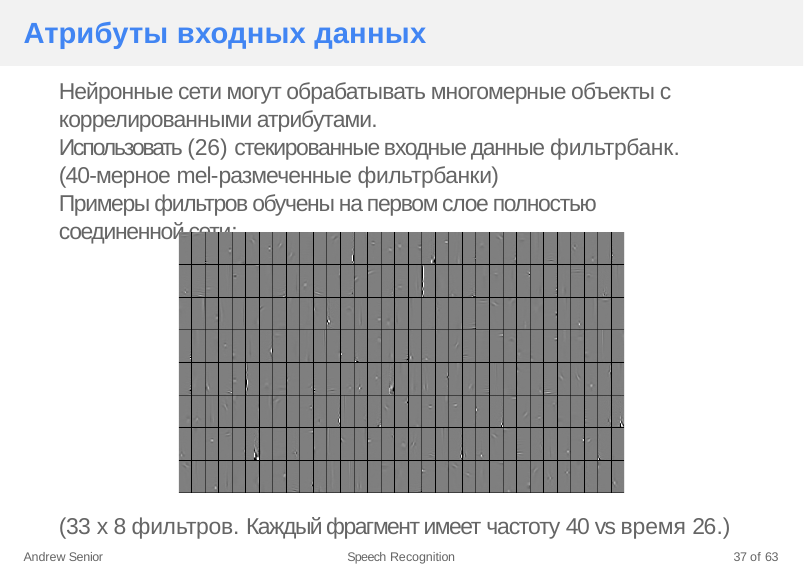

# Атрибуты входных данных
Нейронные сети могут обрабатывать многомерные объекты с коррелированными атрибутами.
Использовать (26) стекированные входные данные фильтрбанк. (40-мерное mel-размеченные фильтрбанки)
Примеры фильтров обучены на первом слое полностью соединенной сети:

(33 x 8 фильтров. Каждый фрагмент имеет частоту 40 vs время 26.)
Andrew Senior
Speech Recognition
37 of 63